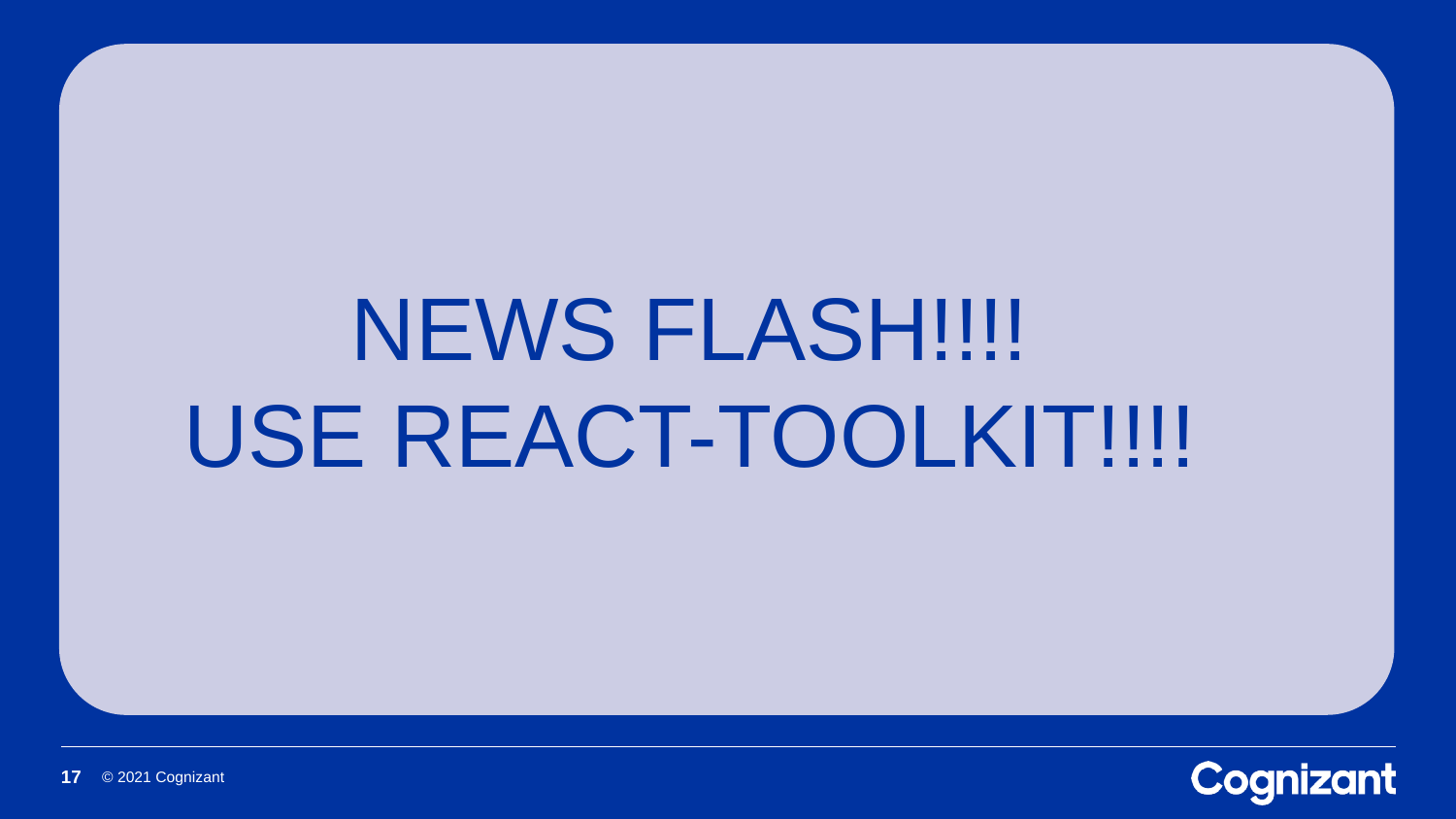

NEWS FLASH!!!!
USE REACT-TOOLKIT!!!!
17
© 2021 Cognizant